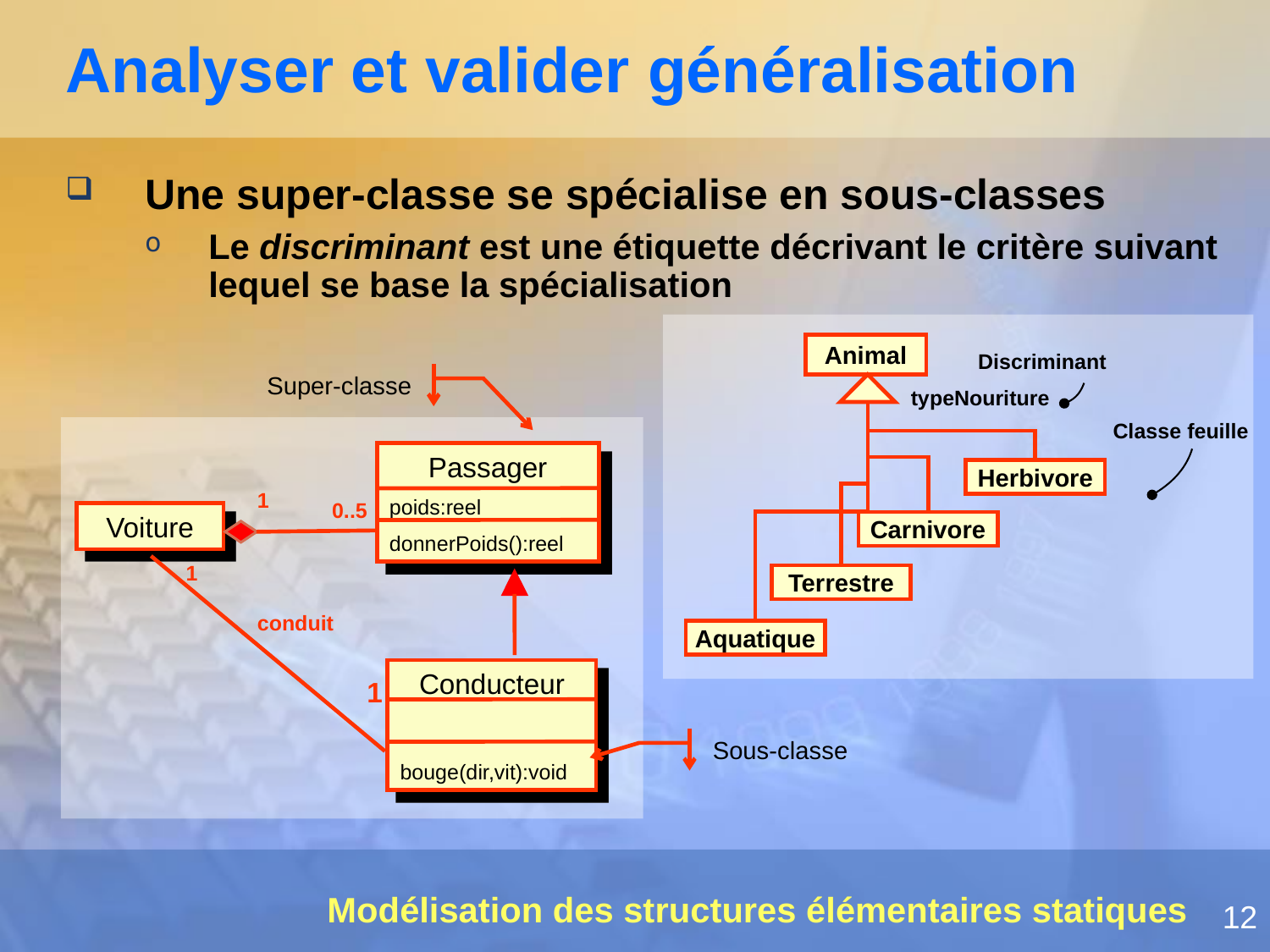

# Analyser et valider généralisation
Une super-classe se spécialise en sous-classes
Le discriminant est une étiquette décrivant le critère suivant lequel se base la spécialisation

Animal
Discriminant

Super-classe

typeNouriture

Classe feuille

Passager
poids:reel
donnerPoids():reel
Herbivore
1

0..5
Voiture
Carnivore

1

Terrestre

conduit
Aquatique
Conducteur

bouge(dir,vit):void
1

Sous-classe

Modélisation des structures élémentaires statiques